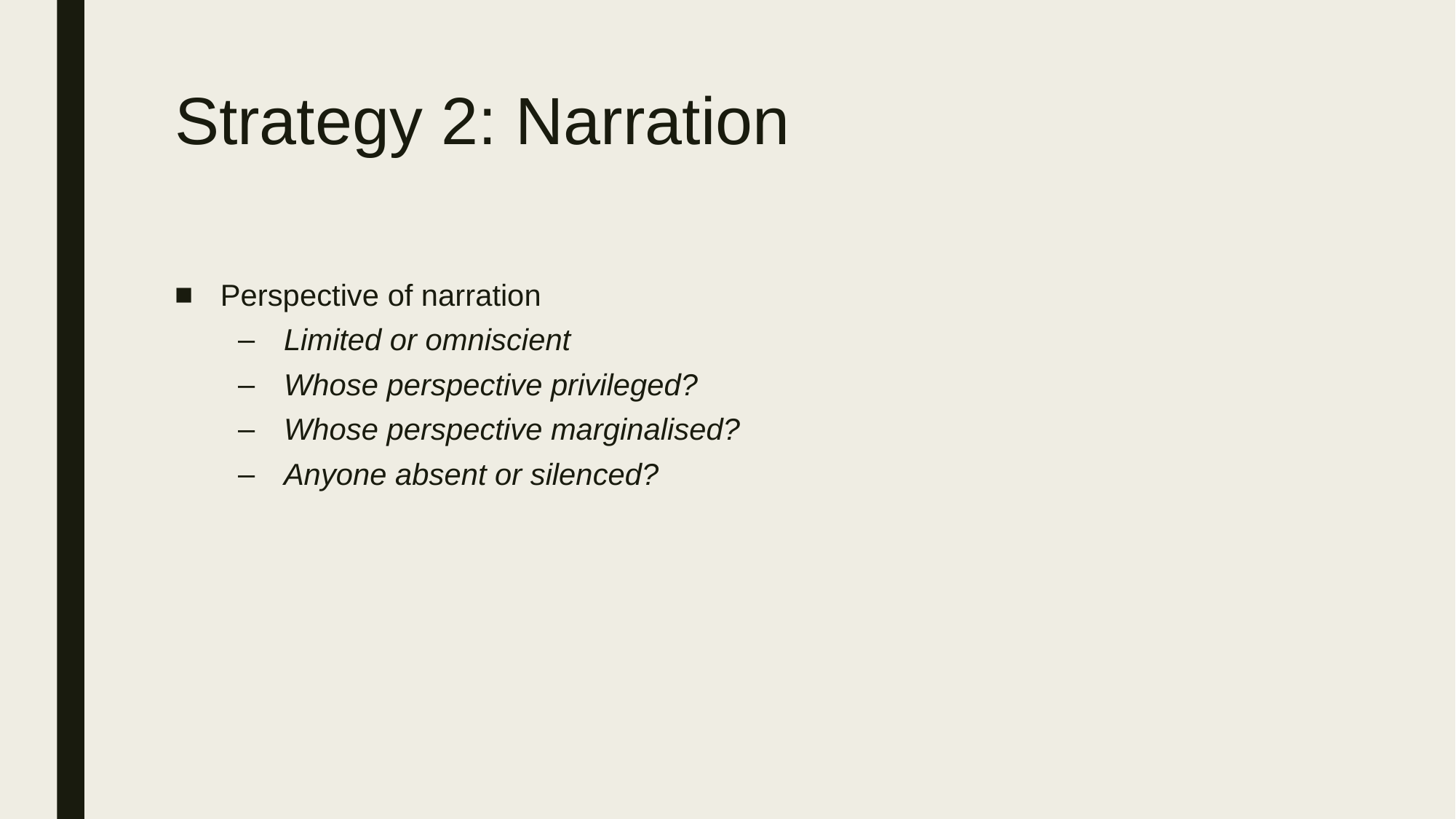

# Strategy 2: Narration
Perspective of narration
Limited or omniscient
Whose perspective privileged?
Whose perspective marginalised?
Anyone absent or silenced?